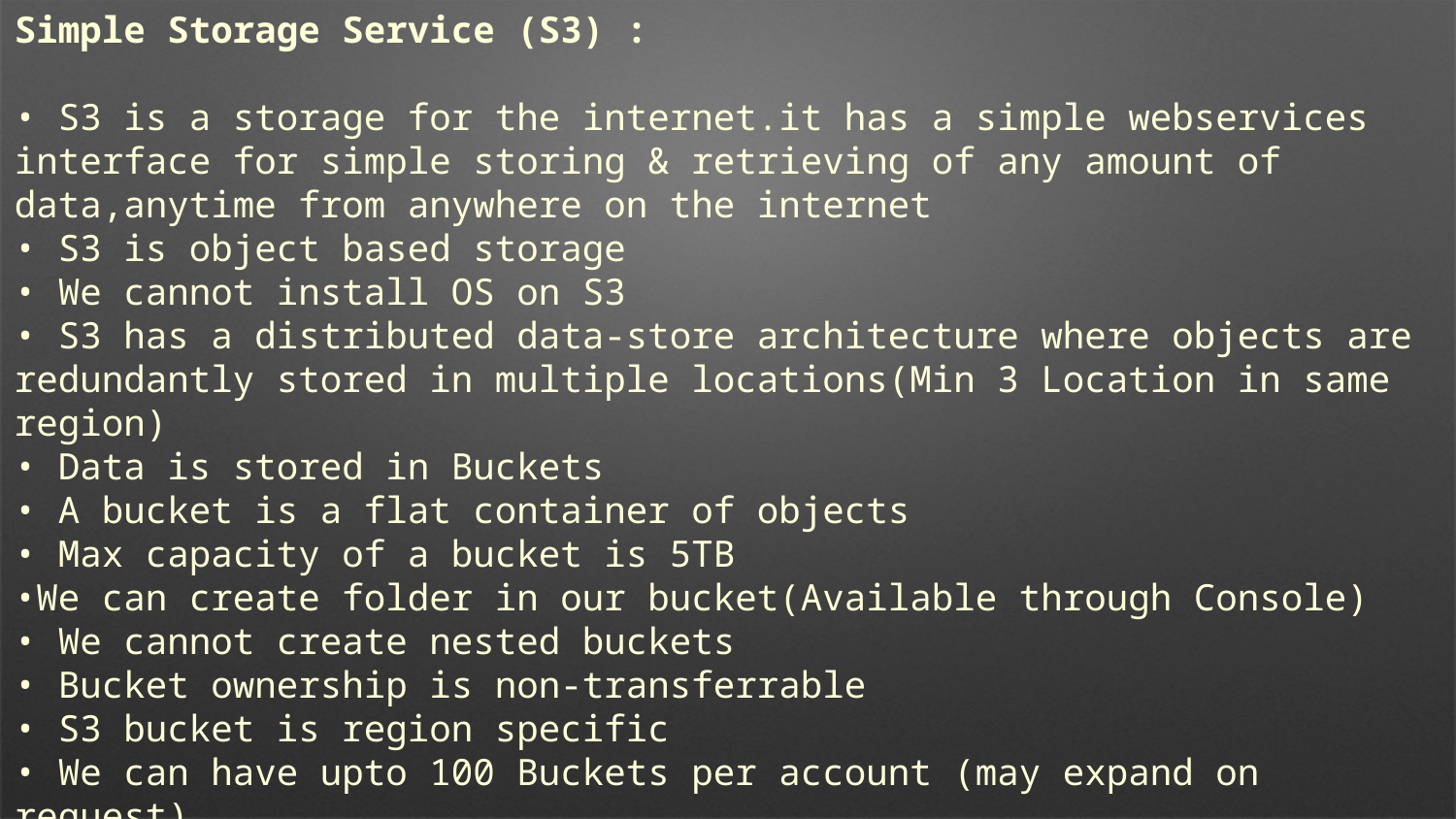

Simple Storage Service (S3) :

• S3 is a storage for the internet.it has a simple webservices interface for simple storing & retrieving of any amount of data,anytime from anywhere on the internet
• S3 is object based storage
• We cannot install OS on S3
• S3 has a distributed data-store architecture where objects are redundantly stored in multiple locations(Min 3 Location in same region)
• Data is stored in Buckets
• A bucket is a flat container of objects
• Max capacity of a bucket is 5TB
•We can create folder in our bucket(Available through Console)
• We cannot create nested buckets
• Bucket ownership is non-transferrable
• S3 bucket is region specific
• We can have upto 100 Buckets per account (may expand on request)